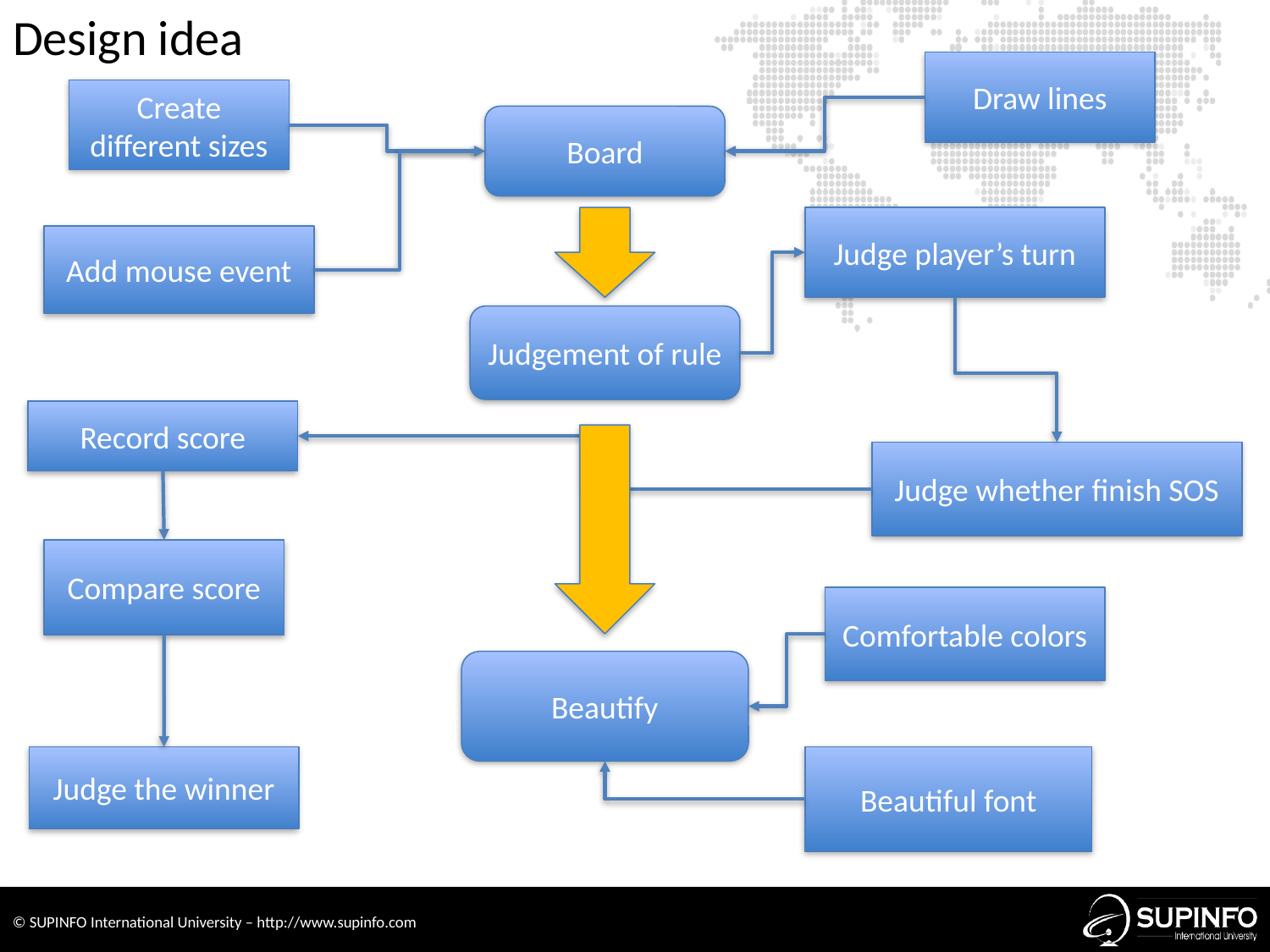

Design idea
Draw lines
Create different sizes
Board

Judge player’s turn
Add mouse event
Judgement of rule
Record score

Judge whether finish SOS
Compare score
Comfortable colors
Beautify
Judge the winner
Beautiful font